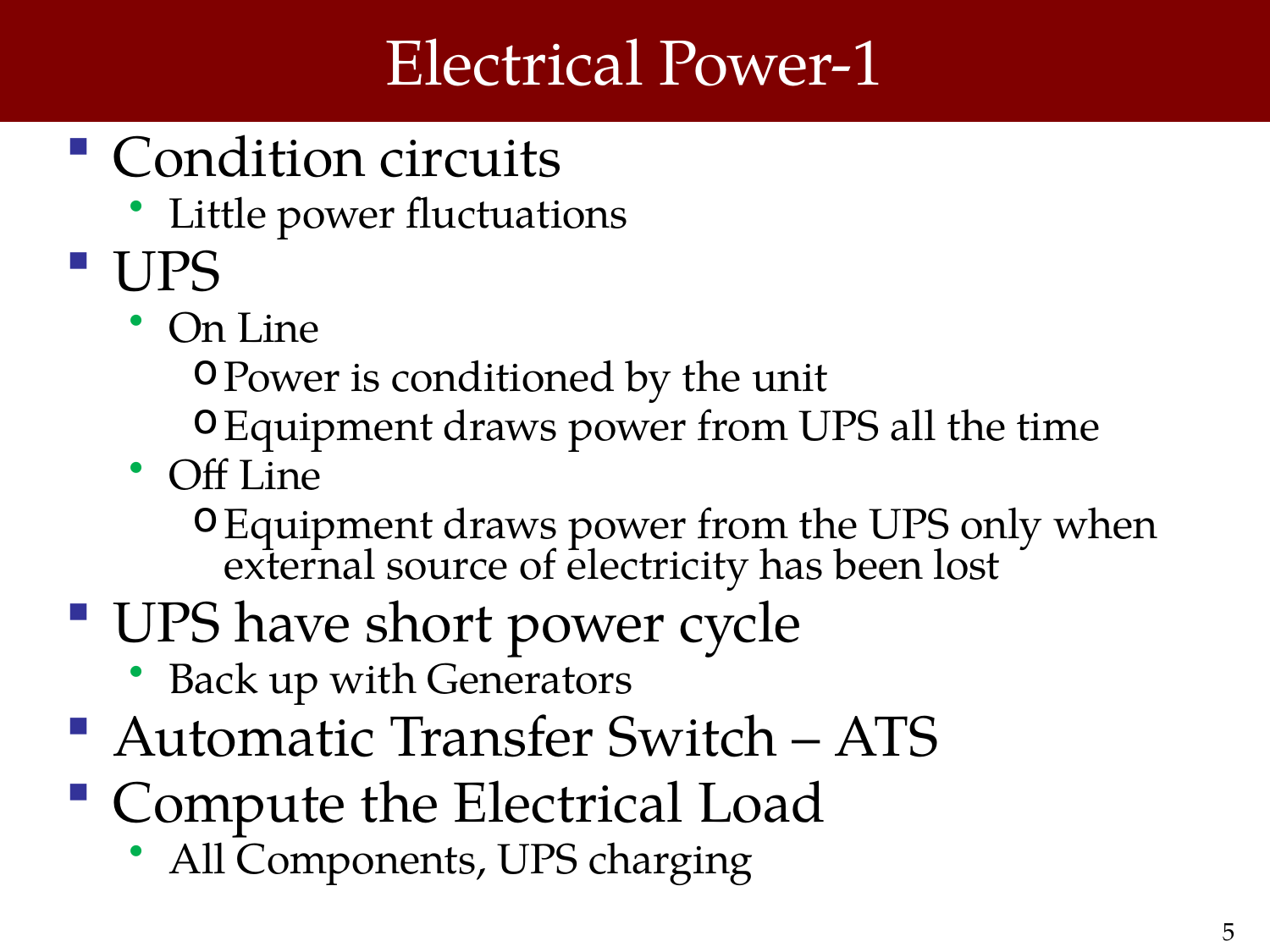

# Electrical Power-1
Condition circuits
Little power fluctuations
UPS
On Line
Power is conditioned by the unit
Equipment draws power from UPS all the time
Off Line
Equipment draws power from the UPS only when external source of electricity has been lost
UPS have short power cycle
Back up with Generators
Automatic Transfer Switch – ATS
Compute the Electrical Load
All Components, UPS charging

5